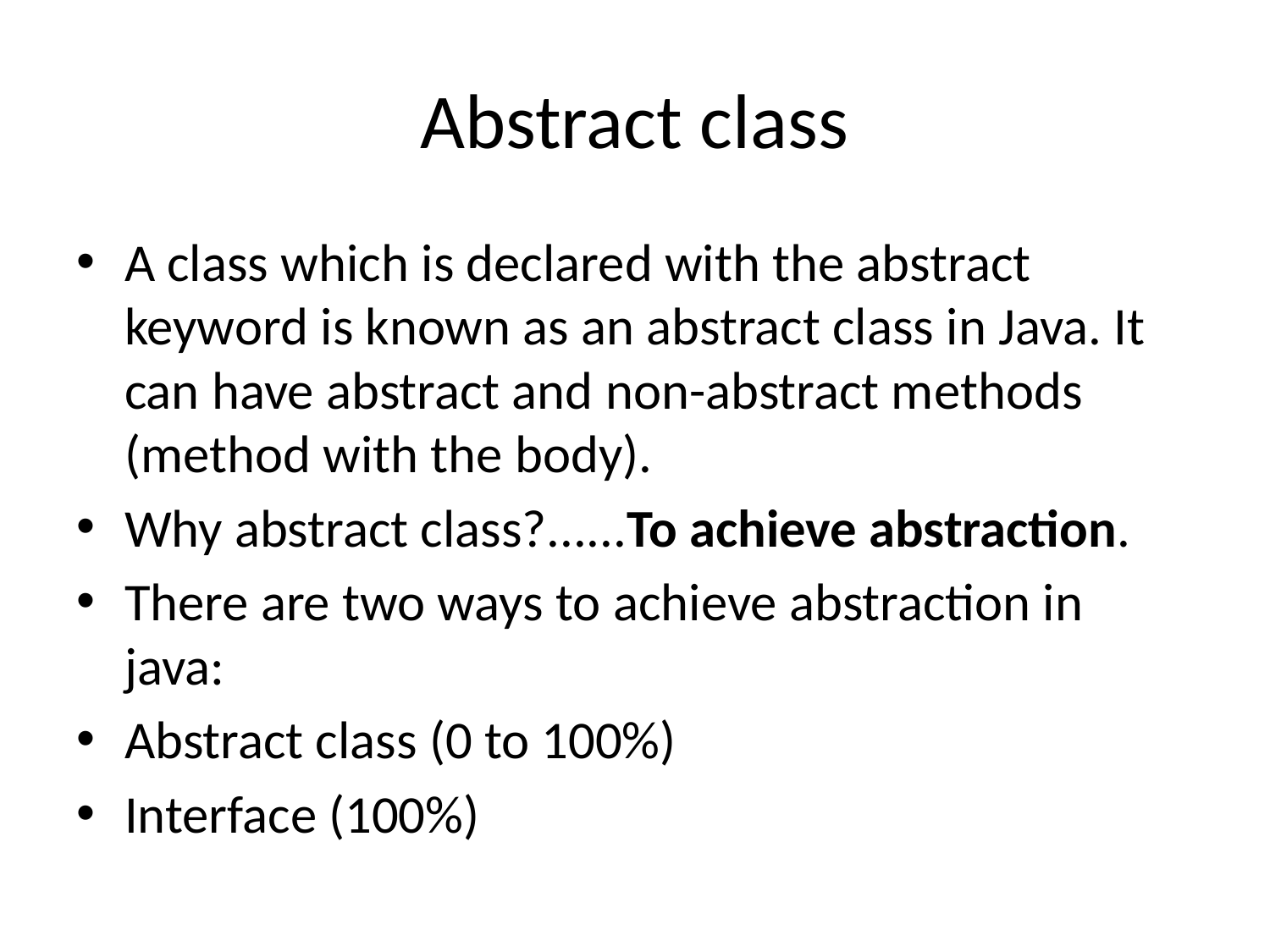

# Abstract class
A class which is declared with the abstract keyword is known as an abstract class in Java. It can have abstract and non-abstract methods (method with the body).
Why abstract class?......To achieve abstraction.
There are two ways to achieve abstraction in java:
Abstract class (0 to 100%)
Interface (100%)